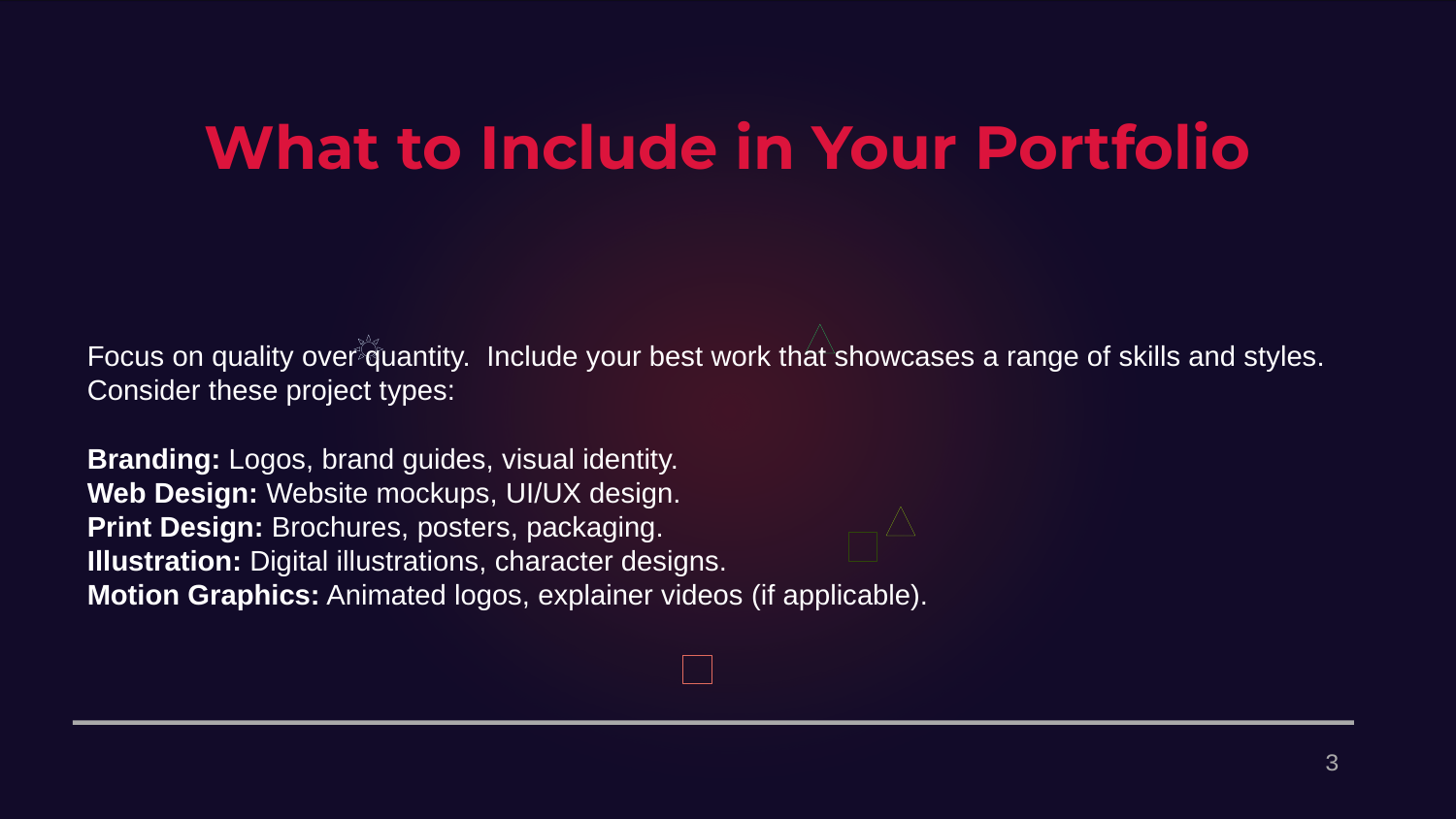

What to Include in Your Portfolio
Focus on quality over quantity.  Include your best work that showcases a range of skills and styles. Consider these project types:

Branding: Logos, brand guides, visual identity.
Web Design: Website mockups, UI/UX design.
Print Design: Brochures, posters, packaging.
Illustration: Digital illustrations, character designs.
Motion Graphics: Animated logos, explainer videos (if applicable).

3